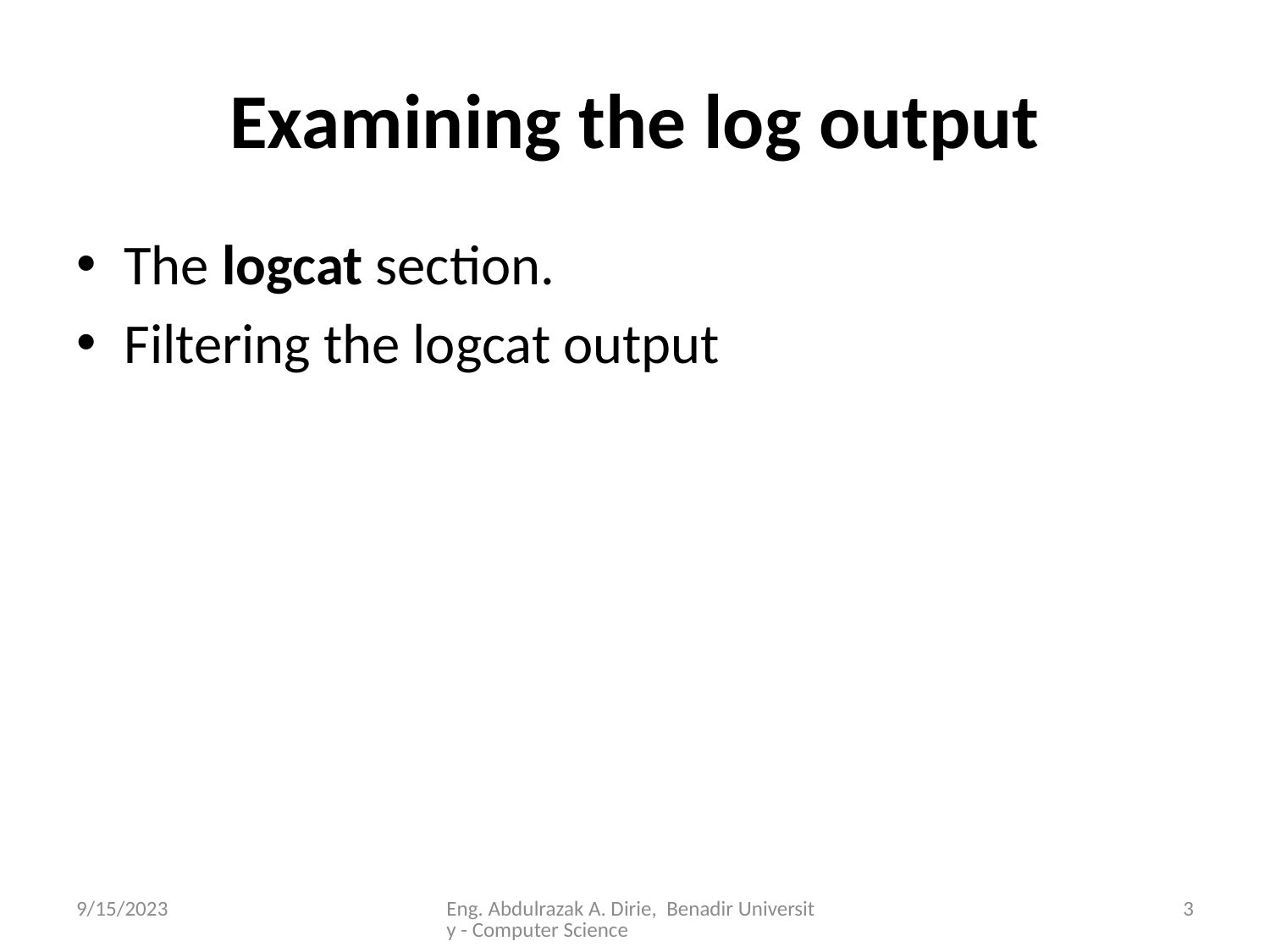

# Examining the log output
The logcat section.
Filtering the logcat output
9/15/2023
Eng. Abdulrazak A. Dirie,  Benadir University - Computer Science
3